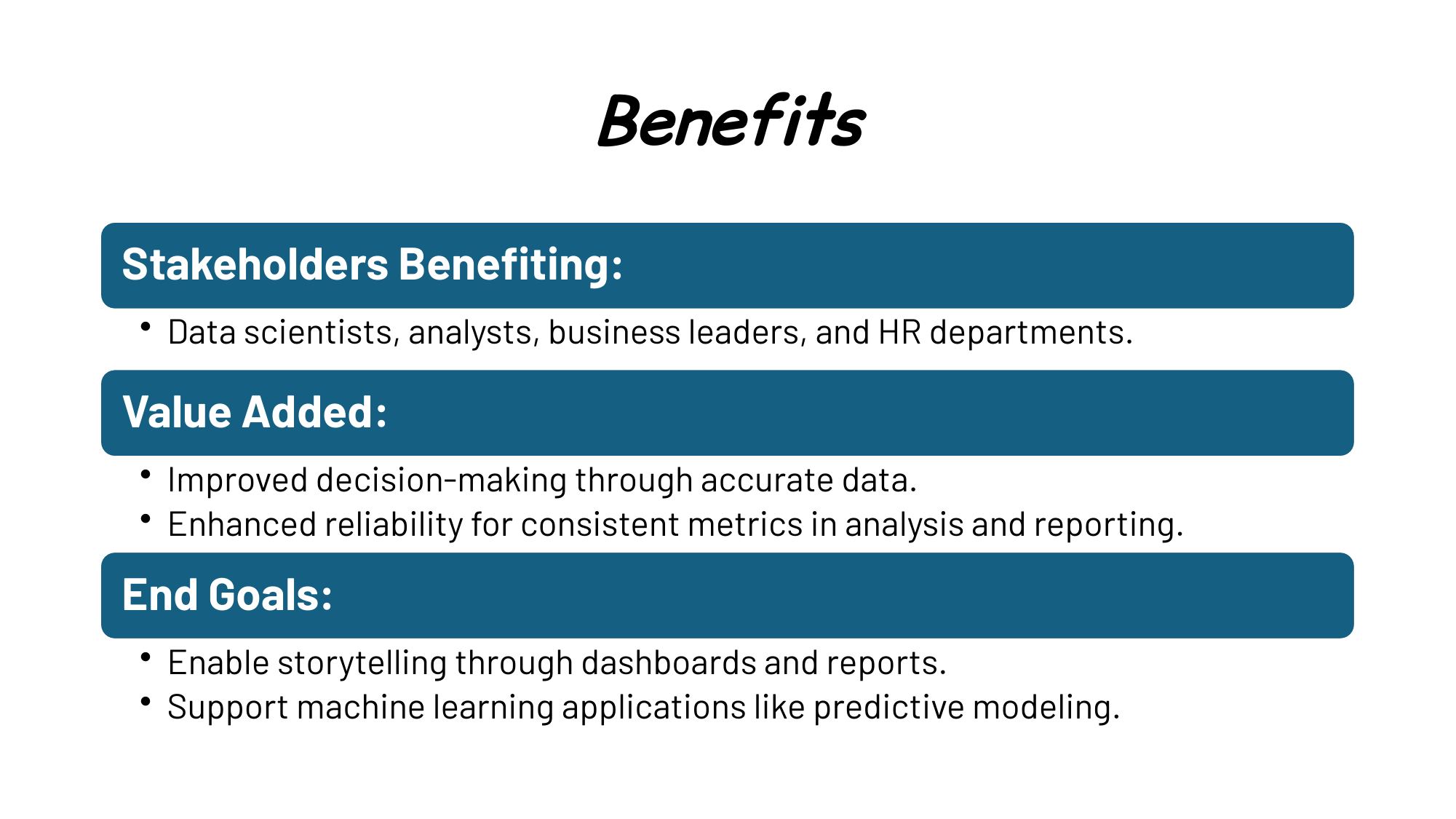

# Benefits
Stakeholders Benefiting:
Data scientists, analysts, business leaders, and HR departments.
Value Added:
Improved decision-making through accurate data.
Enhanced reliability for consistent metrics in analysis and reporting.
End Goals:
Enable storytelling through dashboards and reports.
Support machine learning applications like predictive modeling.